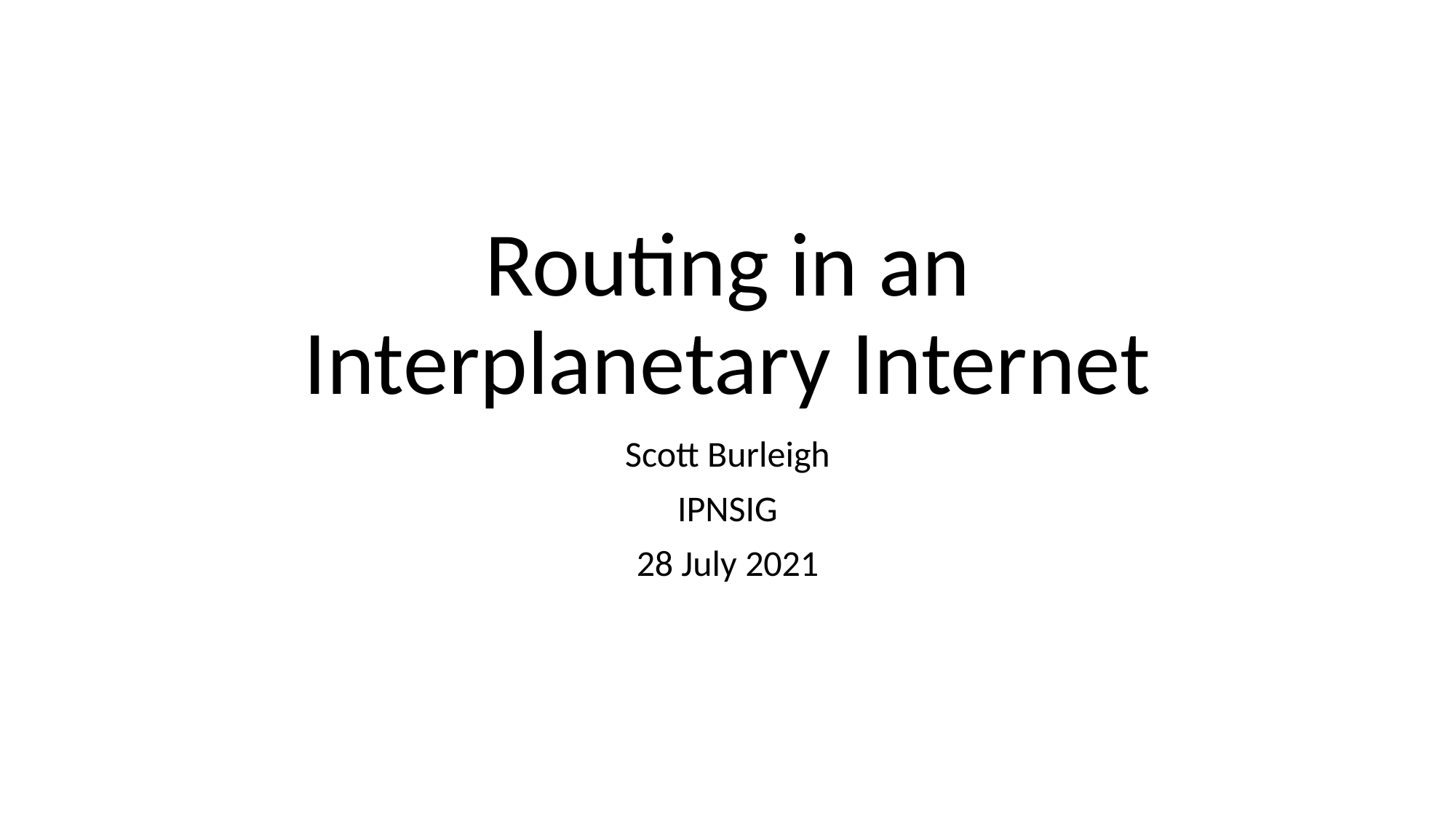

# Routing in an Interplanetary Internet
Scott Burleigh
IPNSIG
28 July 2021